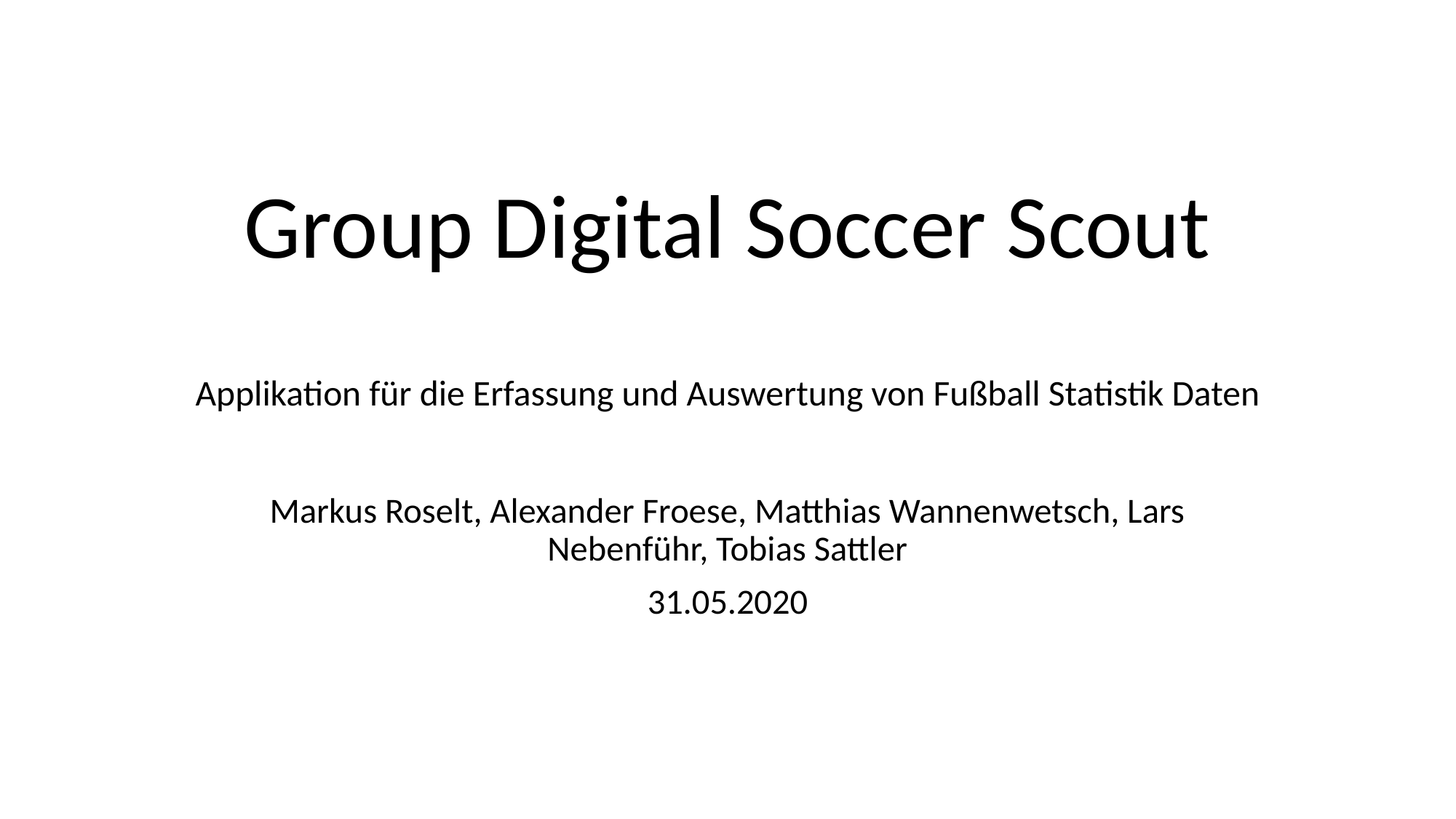

# Group Digital Soccer Scout Applikation für die Erfassung und Auswertung von Fußball Statistik Daten

Markus Roselt, Alexander Froese, Matthias Wannenwetsch, Lars Nebenführ, Tobias Sattler
31.05.2020